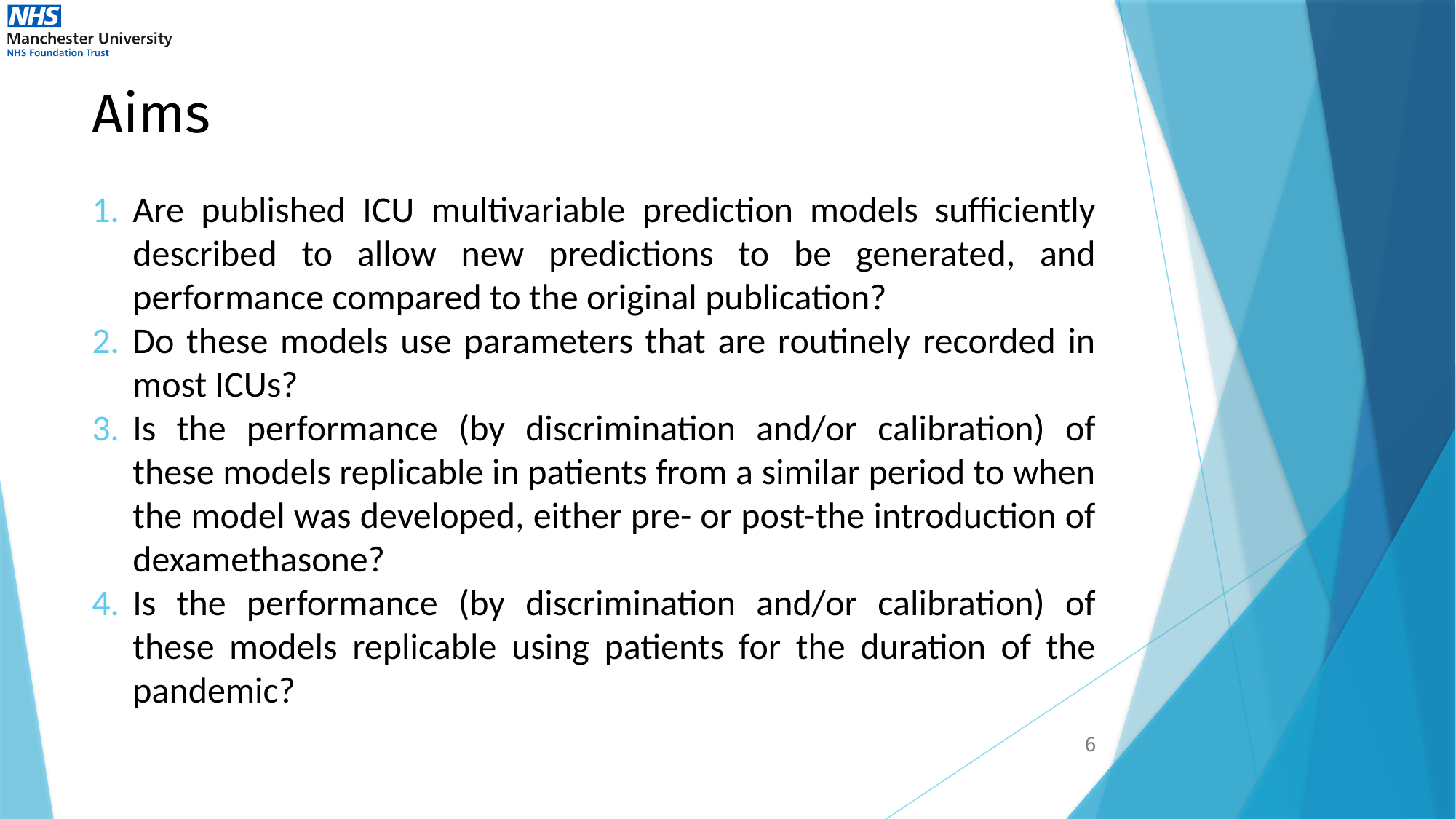

# Aims
Are published ICU multivariable prediction models sufficiently described to allow new predictions to be generated, and performance compared to the original publication?
Do these models use parameters that are routinely recorded in most ICUs?
Is the performance (by discrimination and/or calibration) of these models replicable in patients from a similar period to when the model was developed, either pre- or post-the introduction of dexamethasone?
Is the performance (by discrimination and/or calibration) of these models replicable using patients for the duration of the pandemic?

6